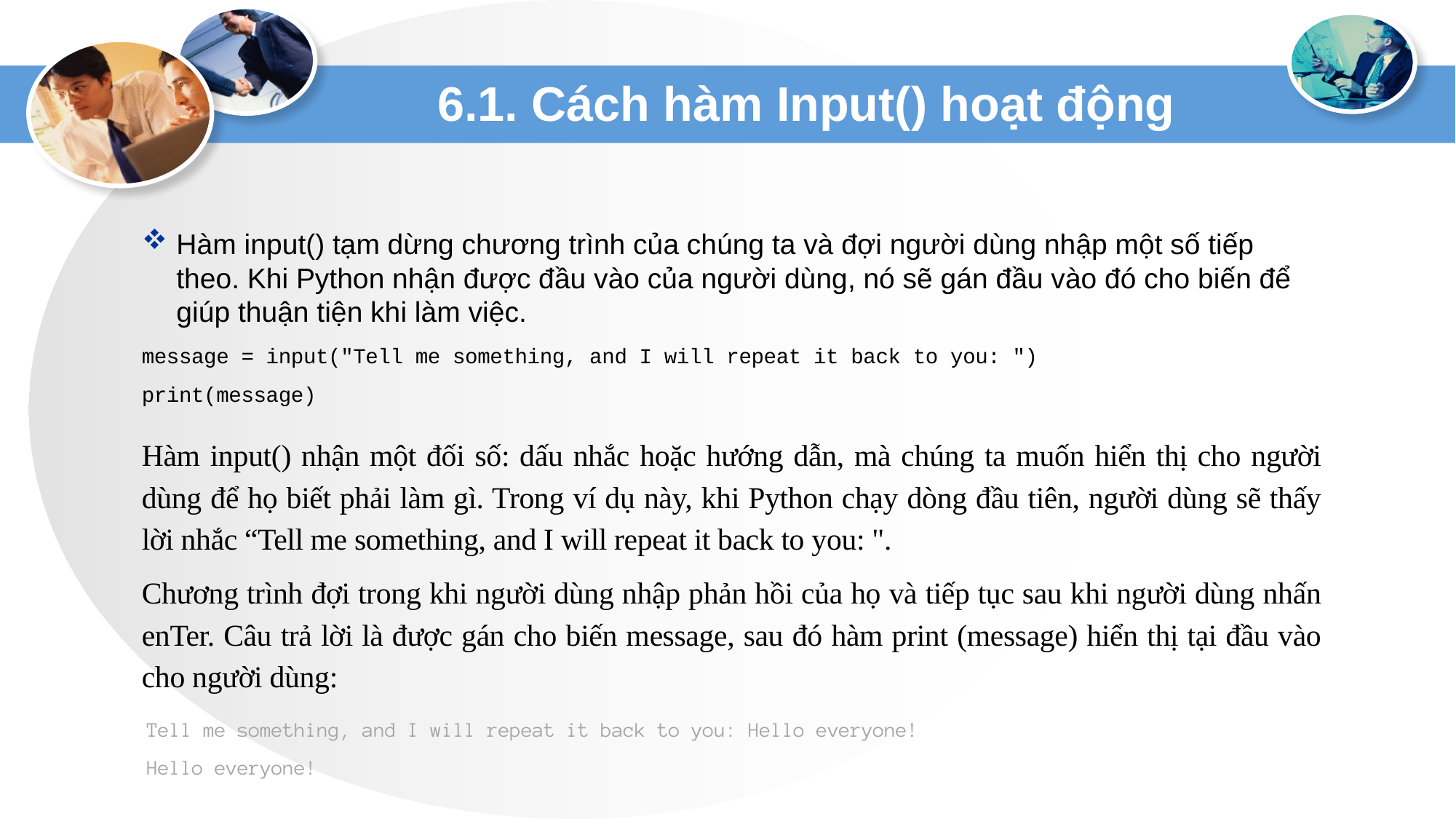

# 6.1. Cách hàm Input() hoạt động
Hàm input() tạm dừng chương trình của chúng ta và đợi người dùng nhập một số tiếp theo. Khi Python nhận được đầu vào của người dùng, nó sẽ gán đầu vào đó cho biến để giúp thuận tiện khi làm việc.
message = input("Tell me something, and I will repeat it back to you: ")
print(message)
Hàm input() nhận một đối số: dấu nhắc hoặc hướng dẫn, mà chúng ta muốn hiển thị cho người dùng để họ biết phải làm gì. Trong ví dụ này, khi Python chạy dòng đầu tiên, người dùng sẽ thấy lời nhắc “Tell me something, and I will repeat it back to you: ".
Chương trình đợi trong khi người dùng nhập phản hồi của họ và tiếp tục sau khi người dùng nhấn enTer. Câu trả lời là được gán cho biến message, sau đó hàm print (message) hiển thị tại đầu vào cho người dùng:
Tell me something, and I will repeat it back to you: Hello everyone!
Hello everyone!